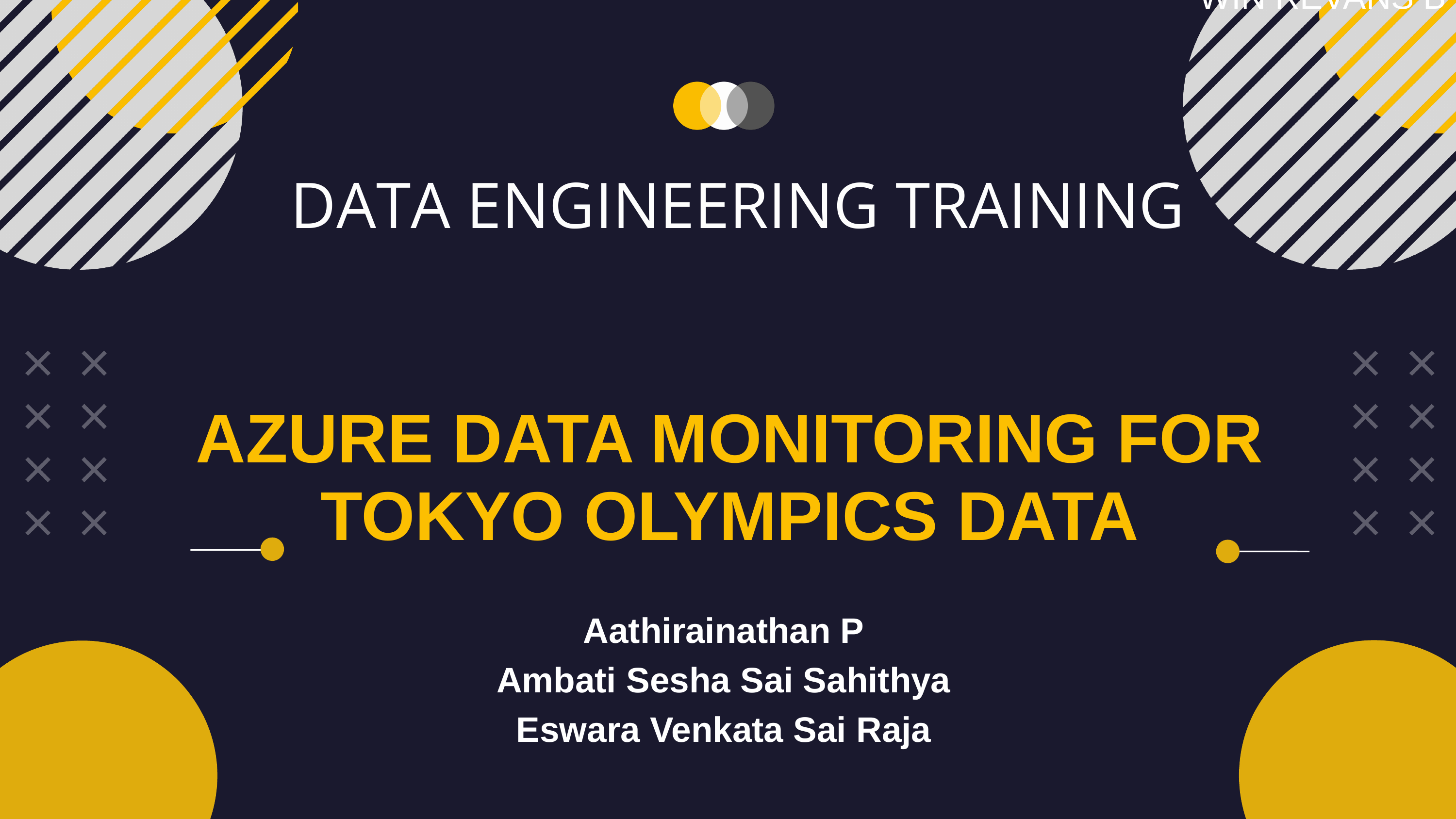

SANJAY K 20BCE0020
SANJIT NARAYANAN G 20BCE0052
WIN REVANS B 20BCE0971

DATA ENGINEERING TRAINING

AZURE DATA MONITORING FOR TOKYO OLYMPICS DATA

Aathirainathan P
Ambati Sesha Sai Sahithya
Eswara Venkata Sai Raja